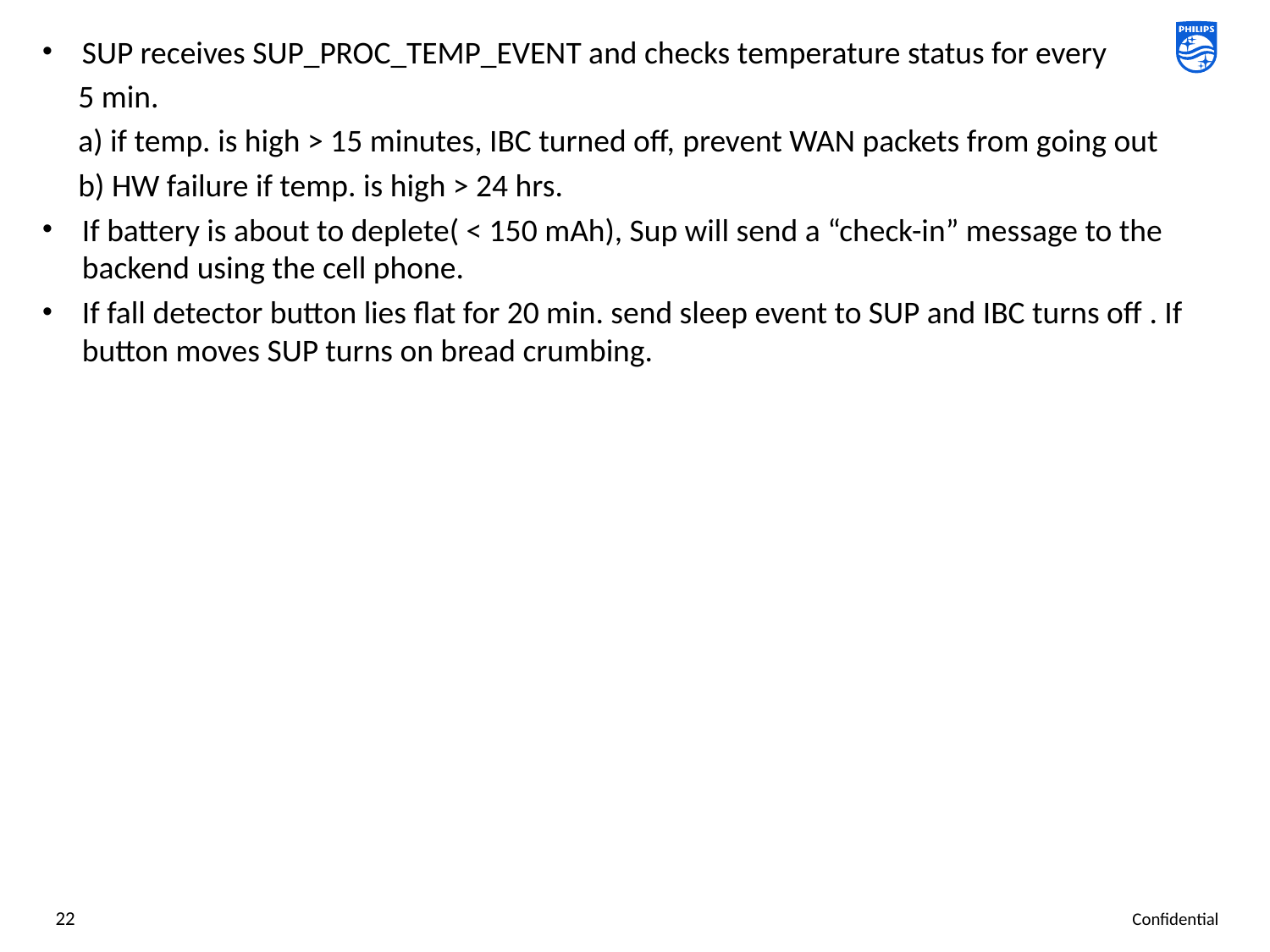

SUP receives SUP_PROC_TEMP_EVENT and checks temperature status for every
     5 min.
     a) if temp. is high > 15 minutes, IBC turned off, prevent WAN packets from going out
     b) HW failure if temp. is high > 24 hrs.
If battery is about to deplete( < 150 mAh), Sup will send a “check-in” message to the backend using the cell phone.
If fall detector button lies flat for 20 min. send sleep event to SUP and IBC turns off . If button moves SUP turns on bread crumbing.